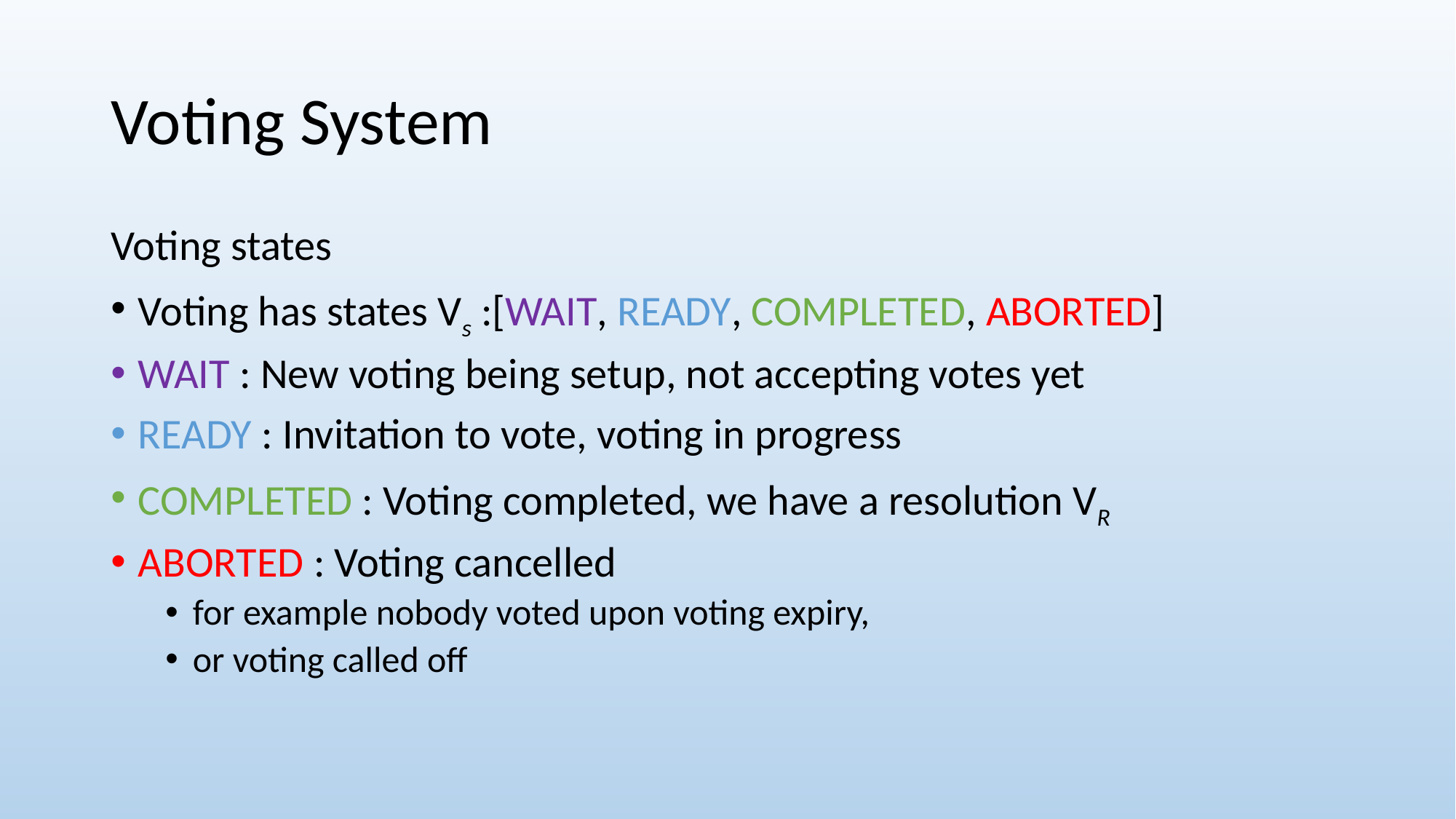

# Voting System
Voting states
Voting has states Vs :[WAIT, READY, COMPLETED, ABORTED]
WAIT : New voting being setup, not accepting votes yet
READY : Invitation to vote, voting in progress
COMPLETED : Voting completed, we have a resolution VR
ABORTED : Voting cancelled
for example nobody voted upon voting expiry,
or voting called off